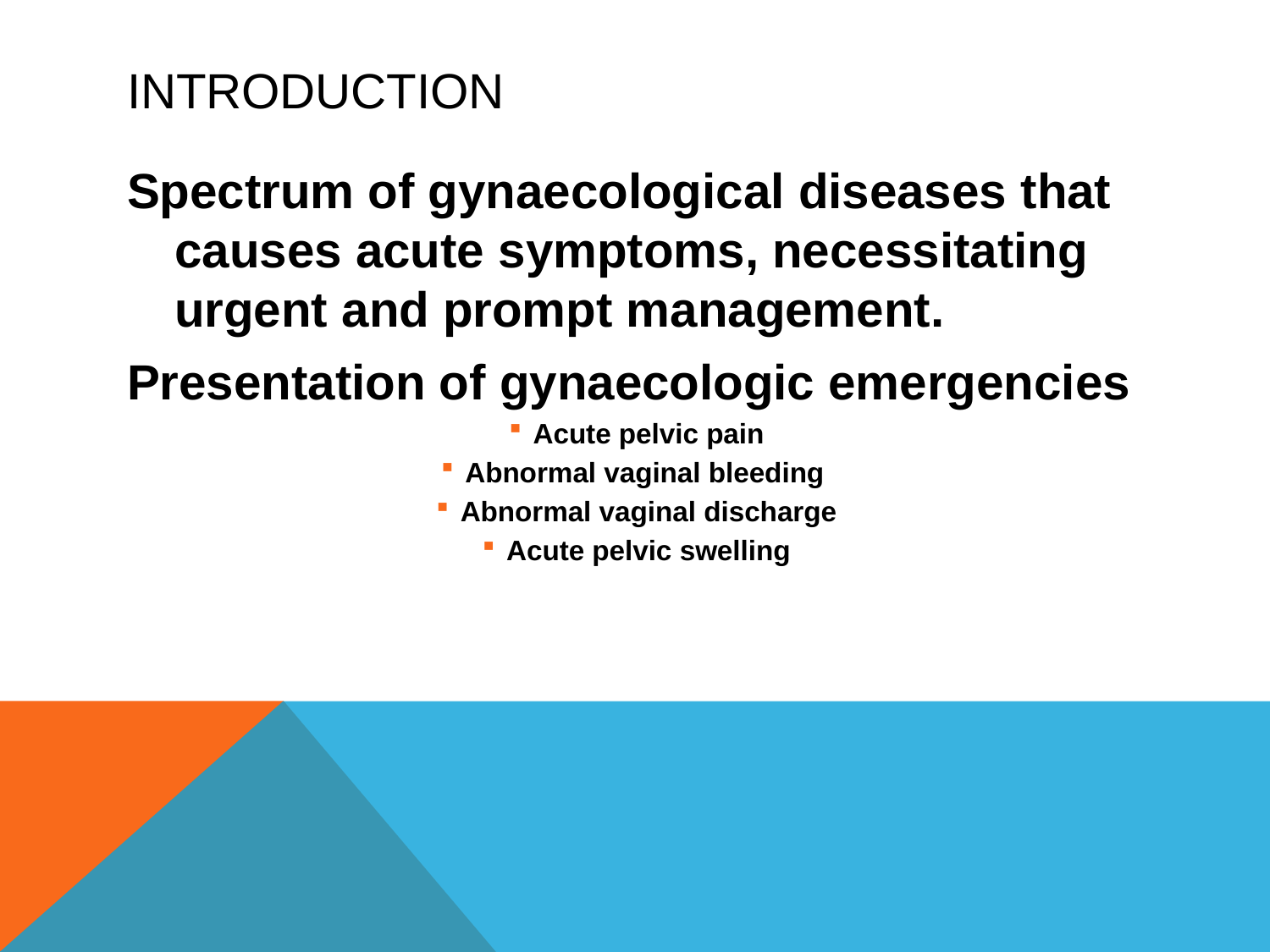

# INTRODUCTION
Spectrum of gynaecological diseases that causes acute symptoms, necessitating urgent and prompt management.
Presentation of gynaecologic emergencies
Acute pelvic pain
Abnormal vaginal bleeding
Abnormal vaginal discharge
Acute pelvic swelling